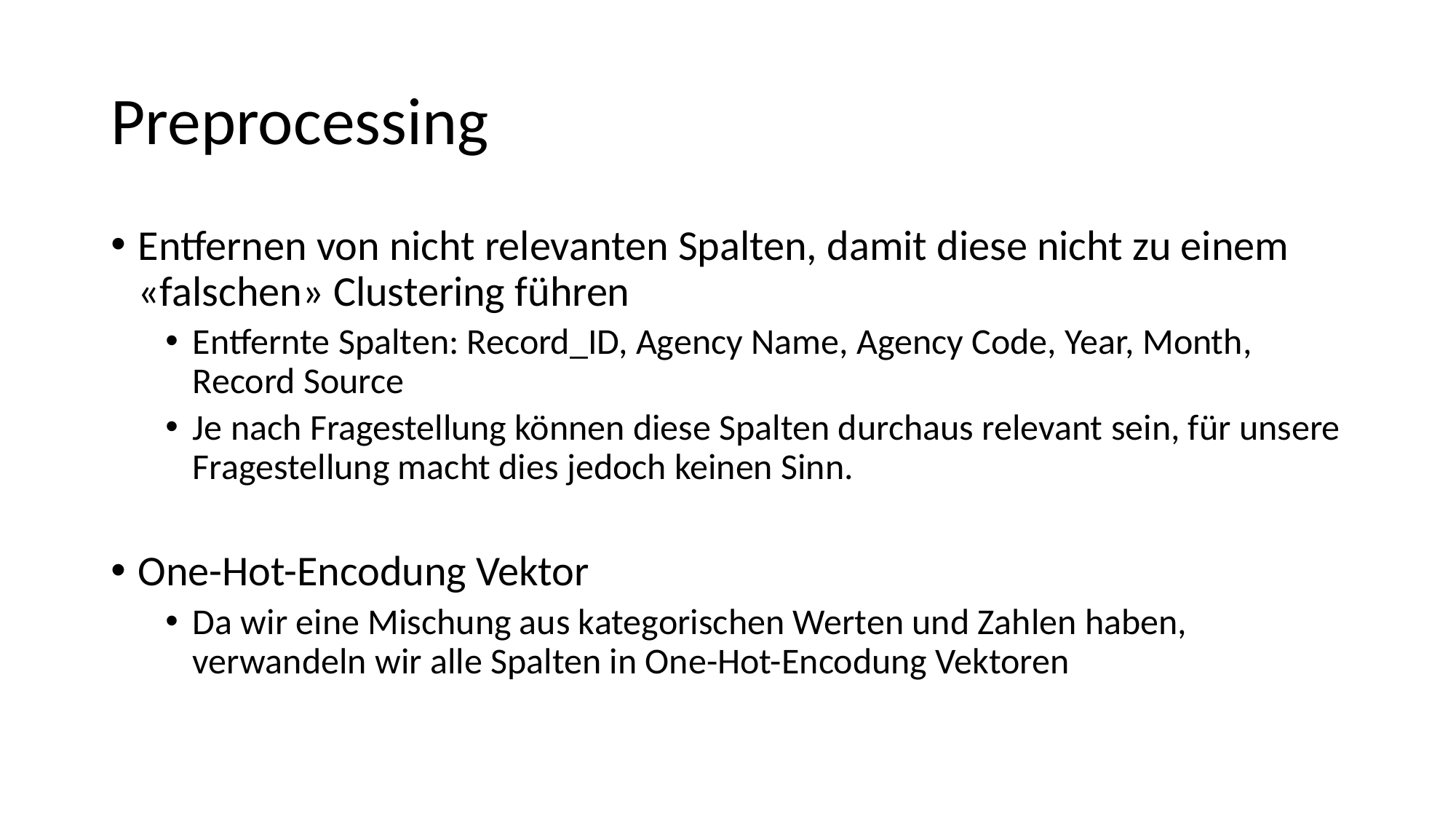

# Preprocessing
Entfernen von nicht relevanten Spalten, damit diese nicht zu einem «falschen» Clustering führen
Entfernte Spalten: Record_ID, Agency Name, Agency Code, Year, Month, Record Source
Je nach Fragestellung können diese Spalten durchaus relevant sein, für unsere Fragestellung macht dies jedoch keinen Sinn.

One-Hot-Encodung Vektor
Da wir eine Mischung aus kategorischen Werten und Zahlen haben, verwandeln wir alle Spalten in One-Hot-Encodung Vektoren